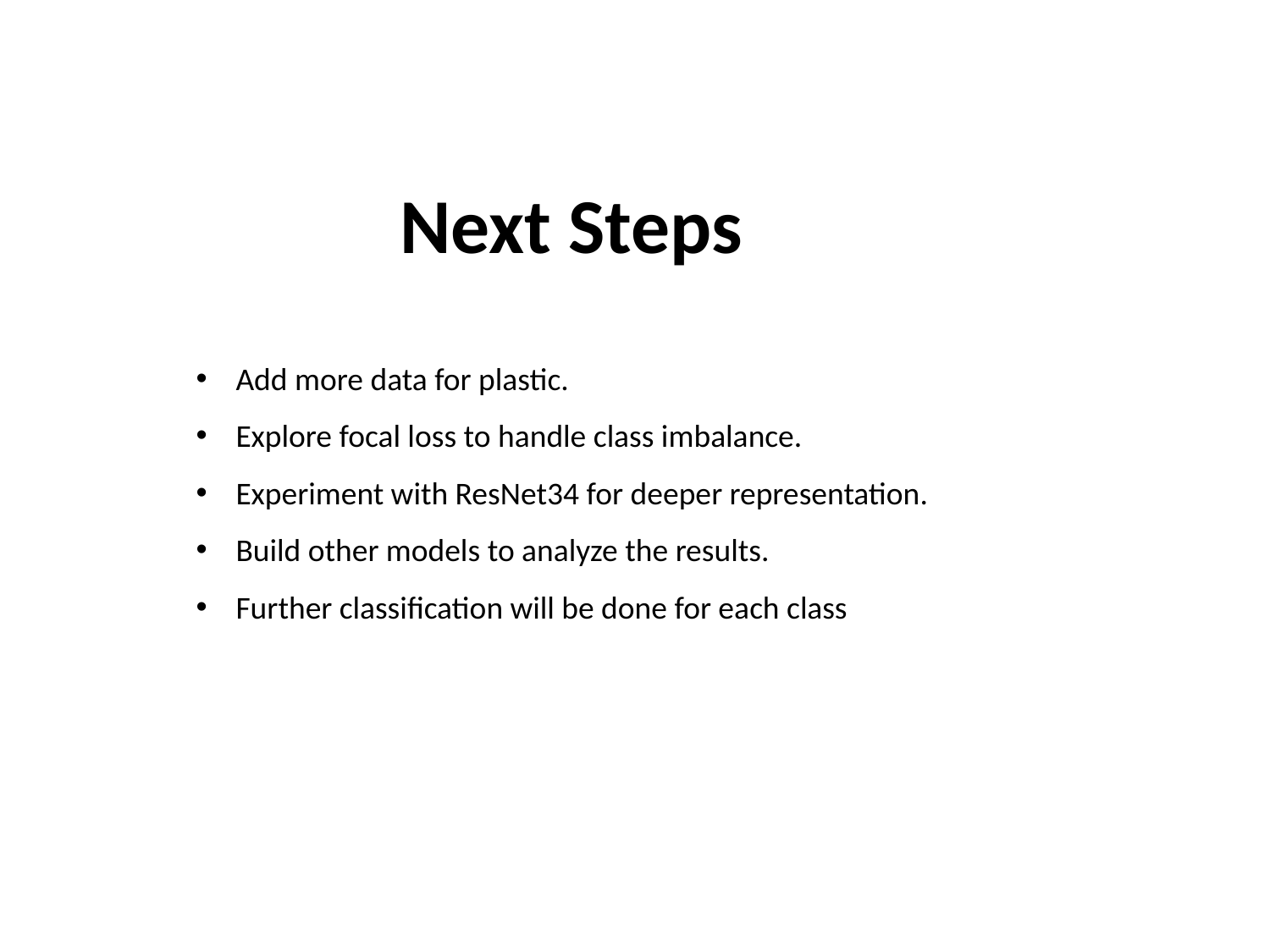

# Next Steps
Add more data for plastic.
Explore focal loss to handle class imbalance.
Experiment with ResNet34 for deeper representation.
Build other models to analyze the results.
Further classification will be done for each class